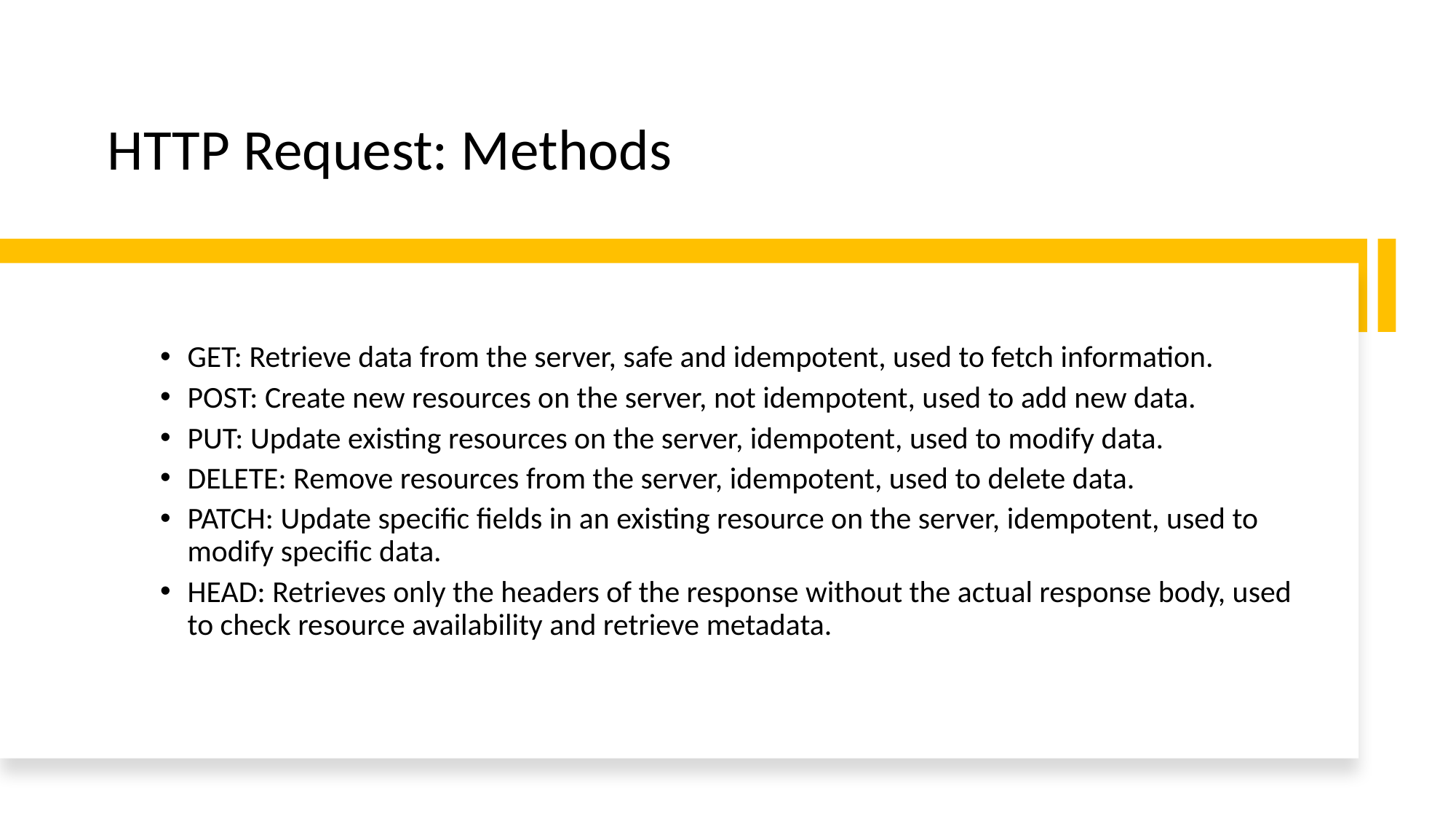

# HTTP Request: Methods

GET: Retrieve data from the server, safe and idempotent, used to fetch information.
POST: Create new resources on the server, not idempotent, used to add new data.
PUT: Update existing resources on the server, idempotent, used to modify data.
DELETE: Remove resources from the server, idempotent, used to delete data.
PATCH: Update specific fields in an existing resource on the server, idempotent, used to modify specific data.
HEAD: Retrieves only the headers of the response without the actual response body, used to check resource availability and retrieve metadata.